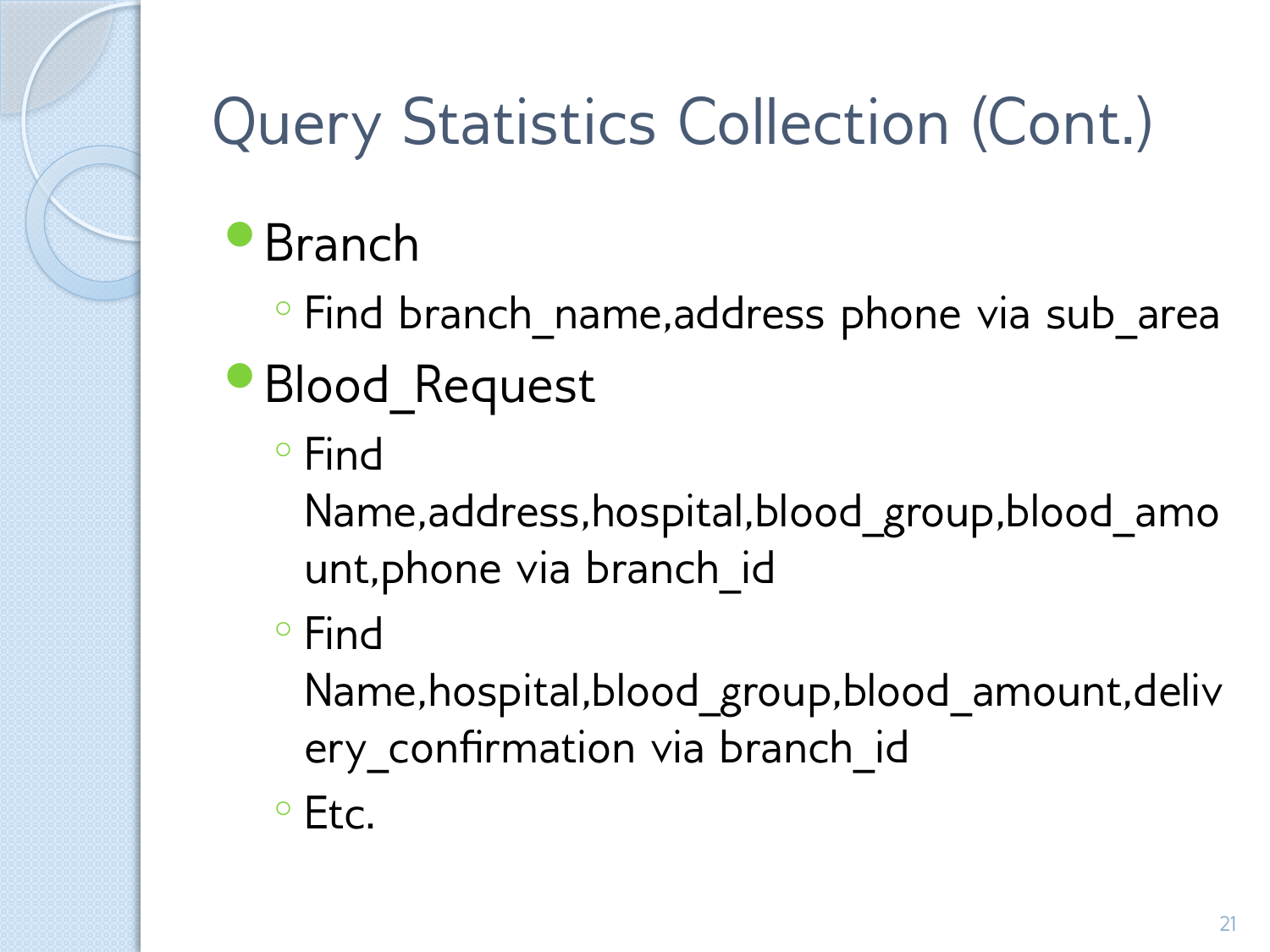

# Query Statistics Collection (Cont.)
Branch
Find branch_name,address phone via sub_area
Blood_Request
Find Name,address,hospital,blood_group,blood_amount,phone via branch_id
Find Name,hospital,blood_group,blood_amount,delivery_confirmation via branch_id
Etc.
21